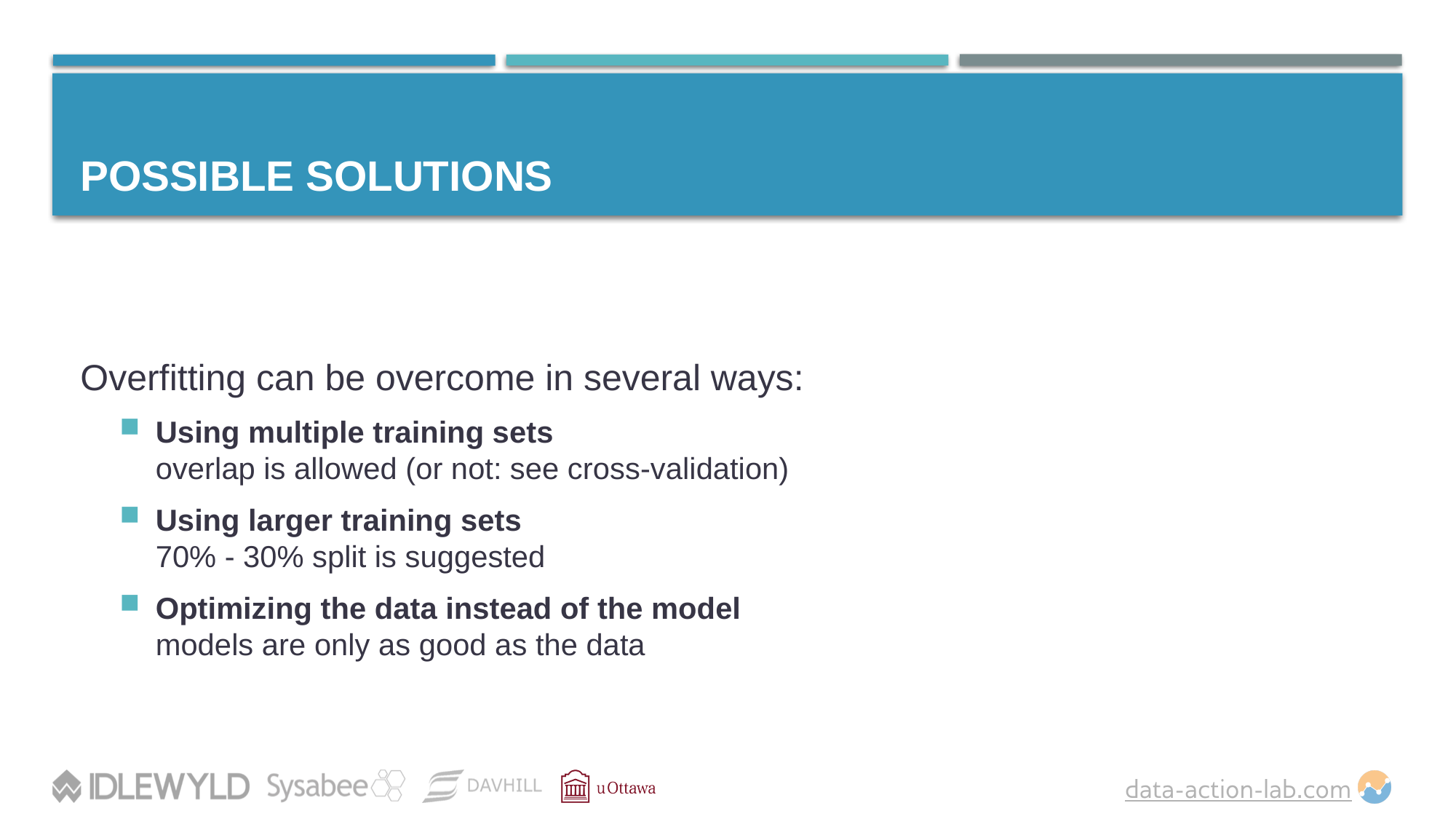

# Possible Solutions
Overfitting can be overcome in several ways:
Using multiple training sets
overlap is allowed (or not: see cross-validation)
Using larger training sets
70% - 30% split is suggested
Optimizing the data instead of the model
models are only as good as the data